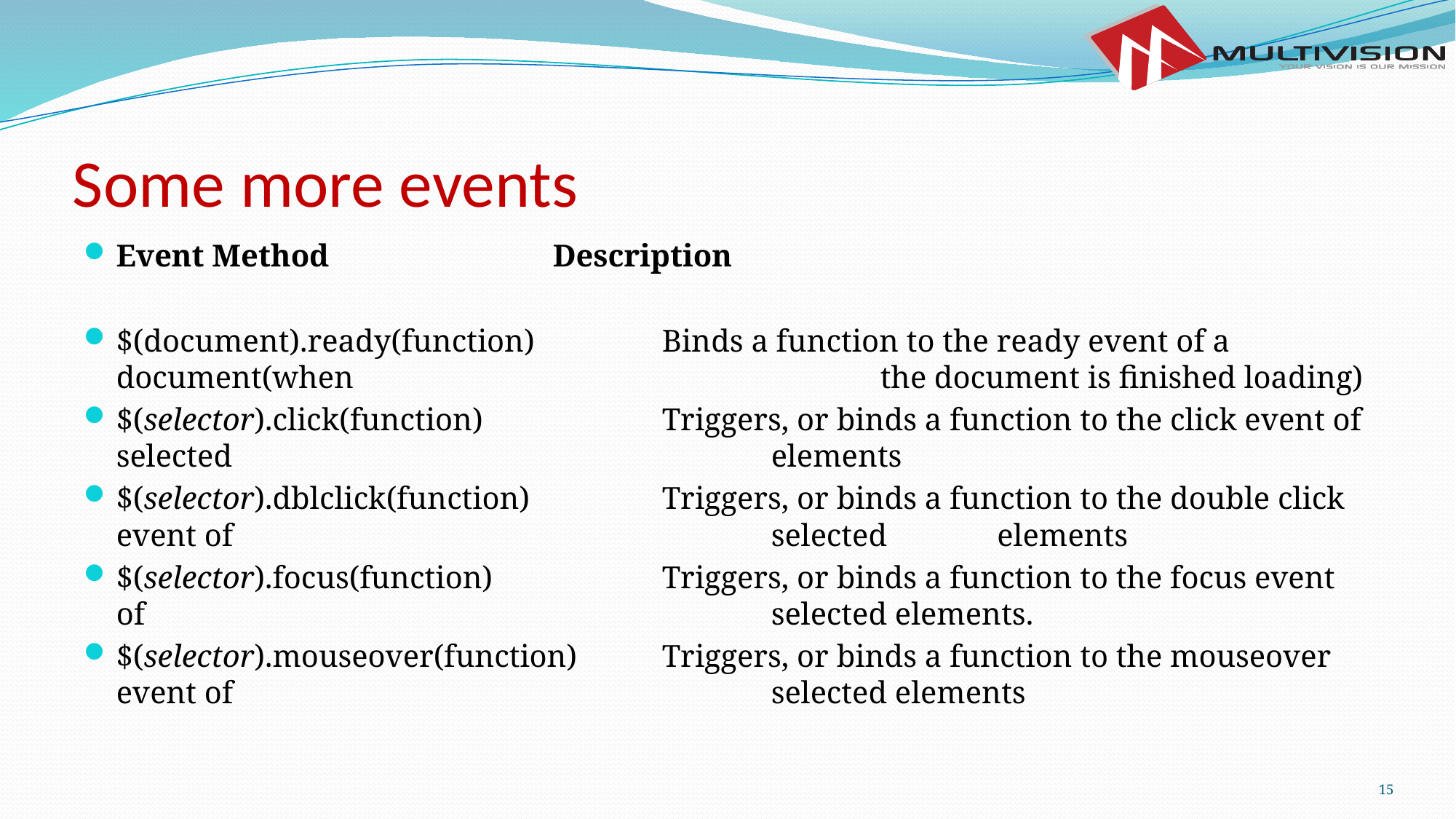

# Some more events
Event Method			Description

$(document).ready(function)		Binds a function to the ready event of a document(when 					the document is finished loading)
$(selector).click(function)		Triggers, or binds a function to the click event of selected 					elements
$(selector).dblclick(function)		Triggers, or binds a function to the double click event of 					selected	 elements
$(selector).focus(function)		Triggers, or binds a function to the focus event of 						selected elements.
$(selector).mouseover(function)	Triggers, or binds a function to the mouseover event of 					selected elements